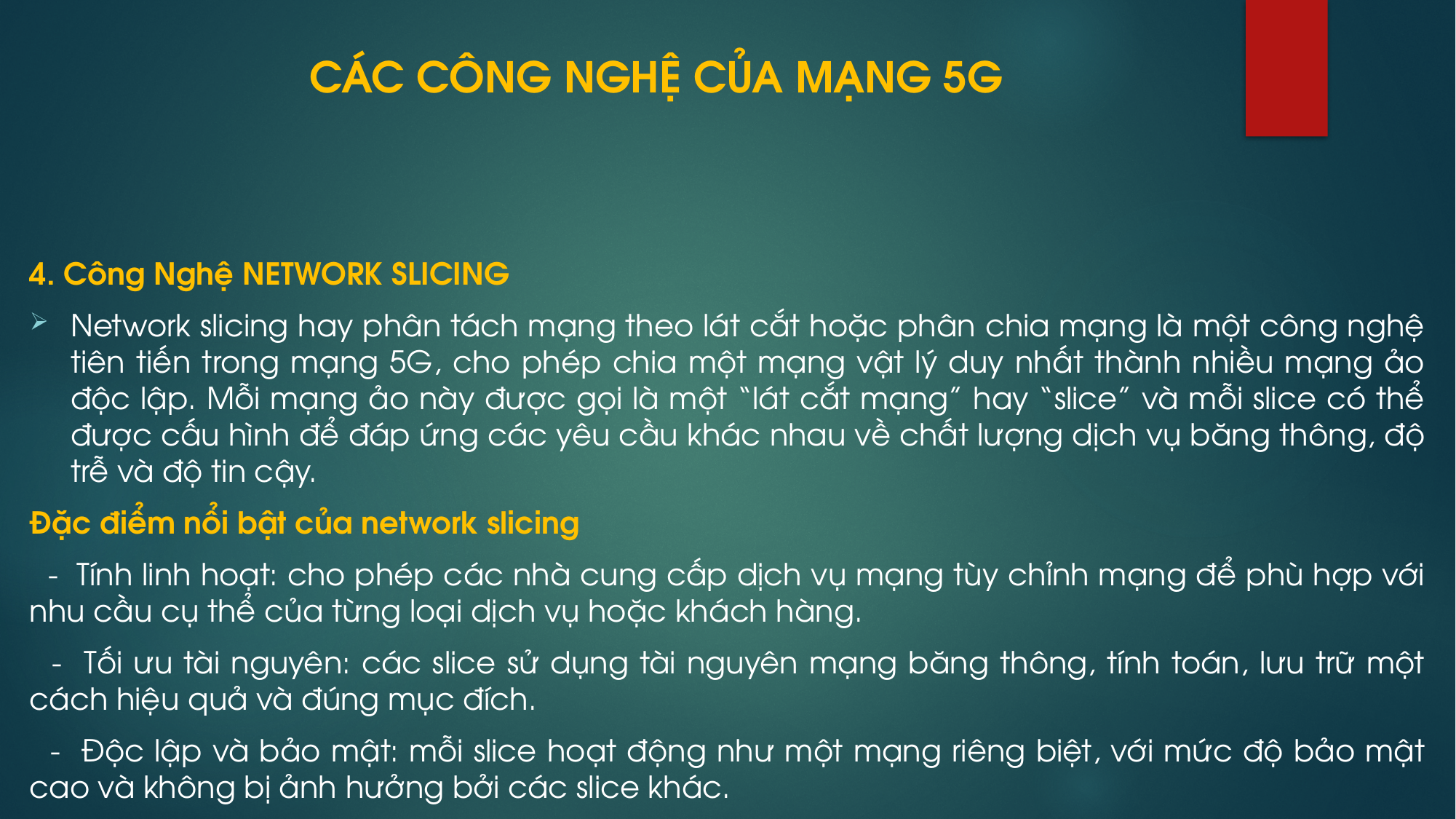

# CÁC CÔNG NGHỆ CỦA MẠNG 5G
4. Công Nghệ Network Slicing
Network slicing hay phân tách mạng theo lát cắt hoặc phân chia mạng là một công nghệ tiên tiến trong mạng 5G, cho phép chia một mạng vật lý duy nhất thành nhiều mạng ảo độc lập. Mỗi mạng ảo này được gọi là một “lát cắt mạng” hay “slice” và mỗi slice có thể được cấu hình để đáp ứng các yêu cầu khác nhau về chất lượng dịch vụ băng thông, độ trễ và độ tin cậy.
Đặc điểm nổi bật của network slicing
  -  Tính linh hoạt: cho phép các nhà cung cấp dịch vụ mạng tùy chỉnh mạng để phù hợp với nhu cầu cụ thể của từng loại dịch vụ hoặc khách hàng.
  -  Tối ưu tài nguyên: các slice sử dụng tài nguyên mạng băng thông, tính toán, lưu trữ một cách hiệu quả và đúng mục đích.
  -  Độc lập và bảo mật: mỗi slice hoạt động như một mạng riêng biệt, với mức độ bảo mật cao và không bị ảnh hưởng bởi các slice khác.